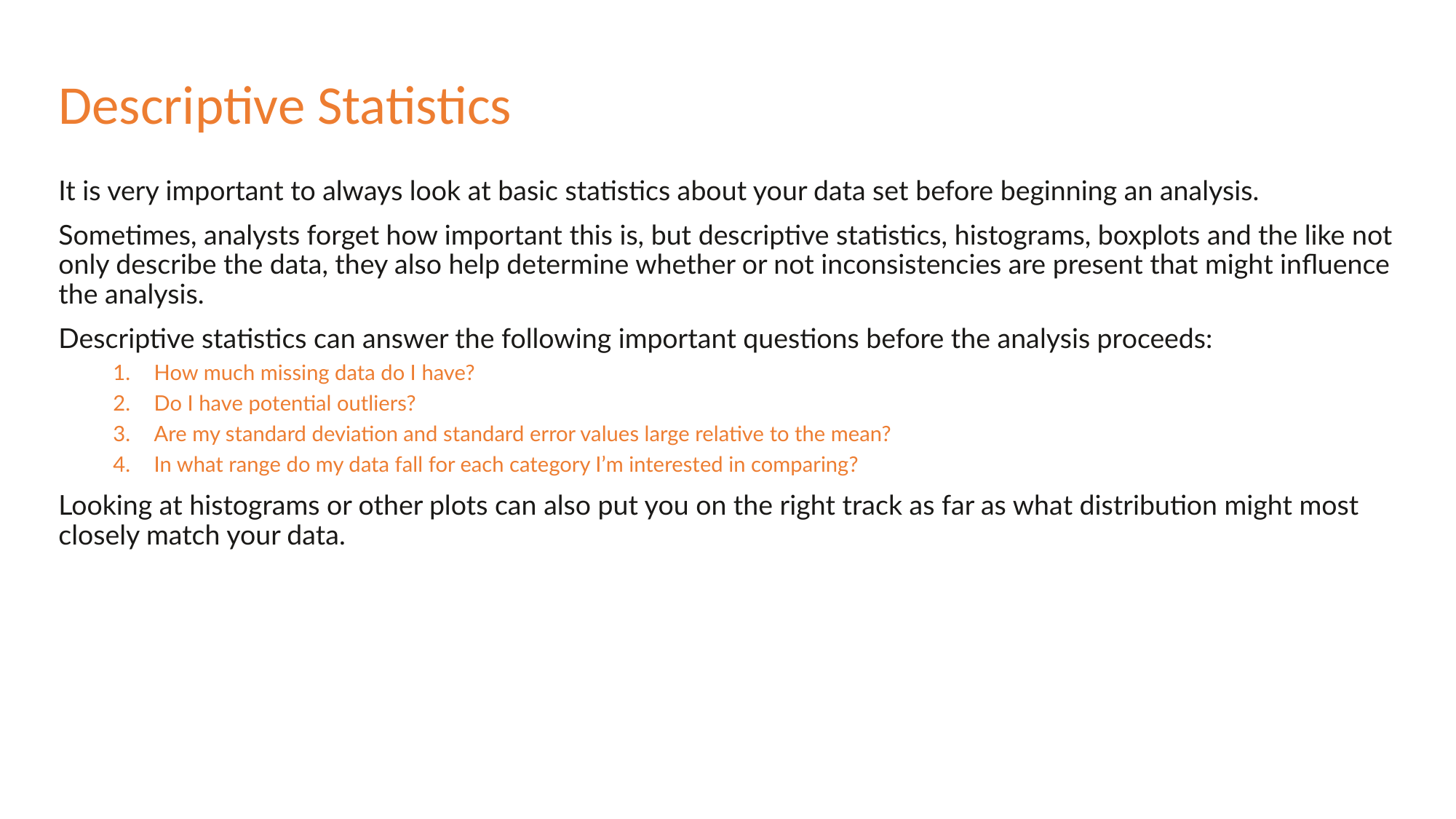

# Descriptive Statistics
It is very important to always look at basic statistics about your data set before beginning an analysis.
Sometimes, analysts forget how important this is, but descriptive statistics, histograms, boxplots and the like not only describe the data, they also help determine whether or not inconsistencies are present that might influence the analysis.
Descriptive statistics can answer the following important questions before the analysis proceeds:
How much missing data do I have?
Do I have potential outliers?
Are my standard deviation and standard error values large relative to the mean?
In what range do my data fall for each category I’m interested in comparing?
Looking at histograms or other plots can also put you on the right track as far as what distribution might most closely match your data.